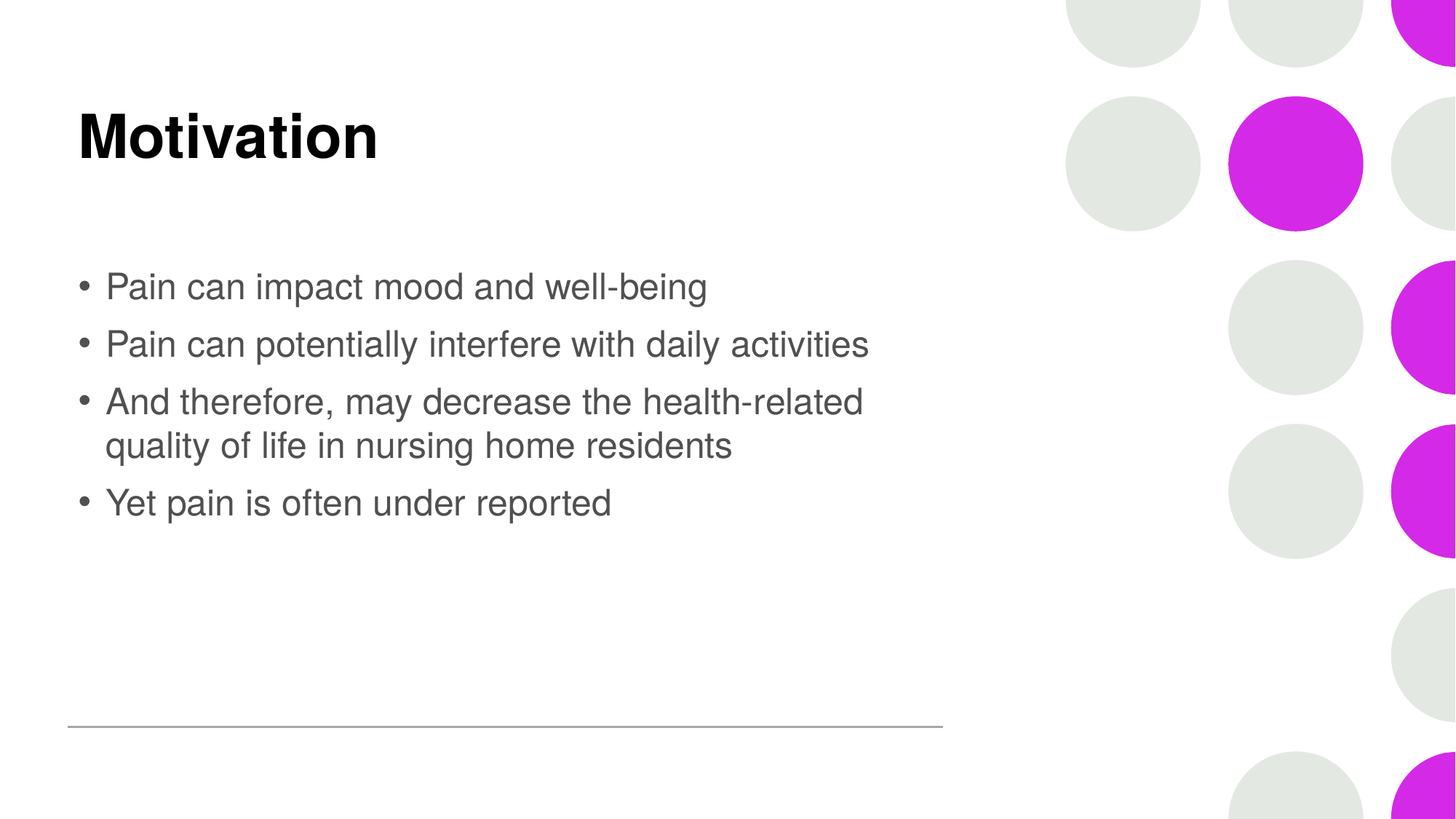

# Motivation
Pain can impact mood and well-being
Pain can potentially interfere with daily activities
And therefore, may decrease the health-related quality of life in nursing home residents
Yet pain is often under reported